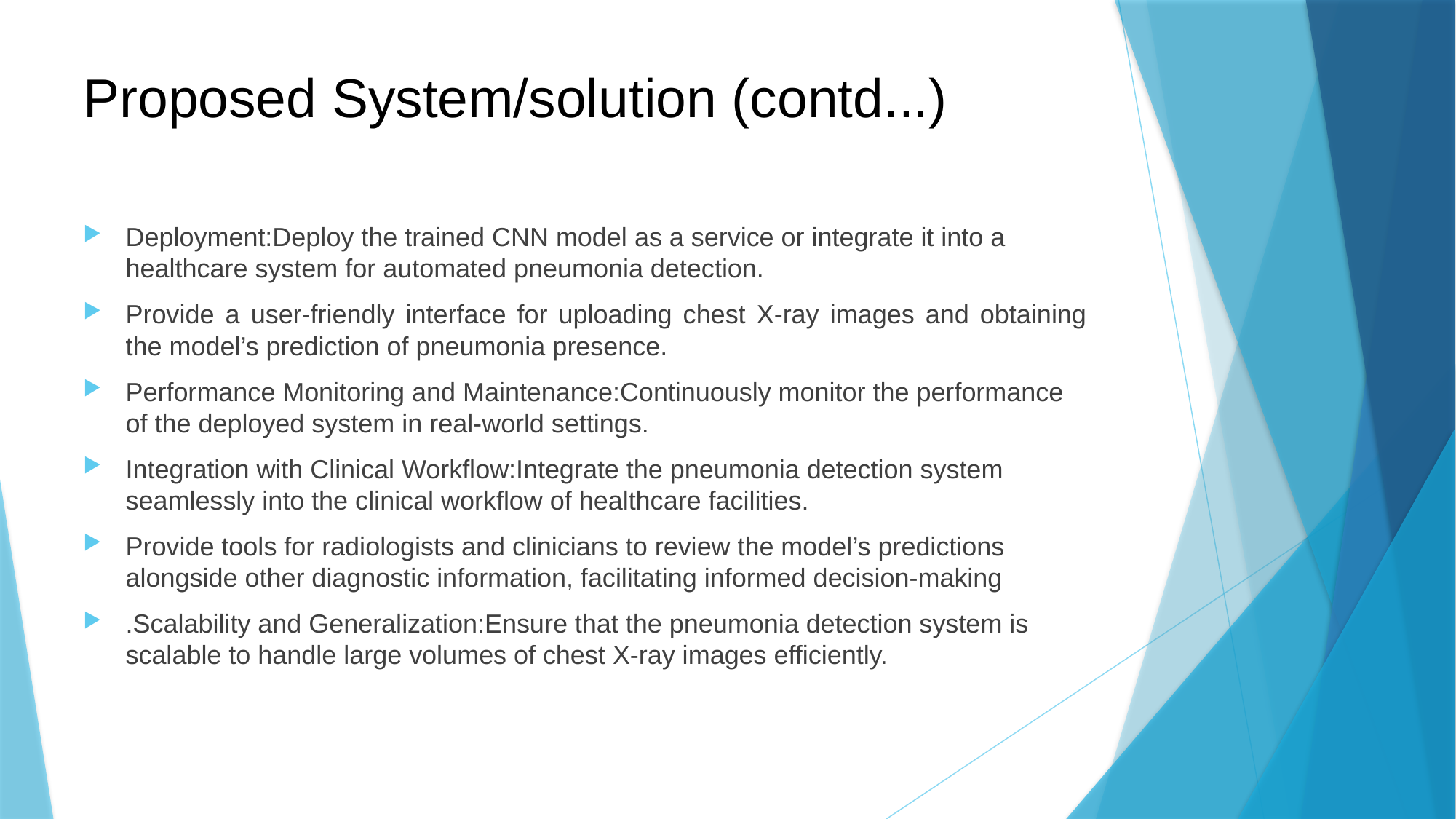

# Proposed System/solution (contd...)
Deployment:Deploy the trained CNN model as a service or integrate it into a healthcare system for automated pneumonia detection.
Provide a user-friendly interface for uploading chest X-ray images and obtaining the model’s prediction of pneumonia presence.
Performance Monitoring and Maintenance:Continuously monitor the performance of the deployed system in real-world settings.
Integration with Clinical Workflow:Integrate the pneumonia detection system seamlessly into the clinical workflow of healthcare facilities.
Provide tools for radiologists and clinicians to review the model’s predictions alongside other diagnostic information, facilitating informed decision-making
.Scalability and Generalization:Ensure that the pneumonia detection system is scalable to handle large volumes of chest X-ray images efficiently.